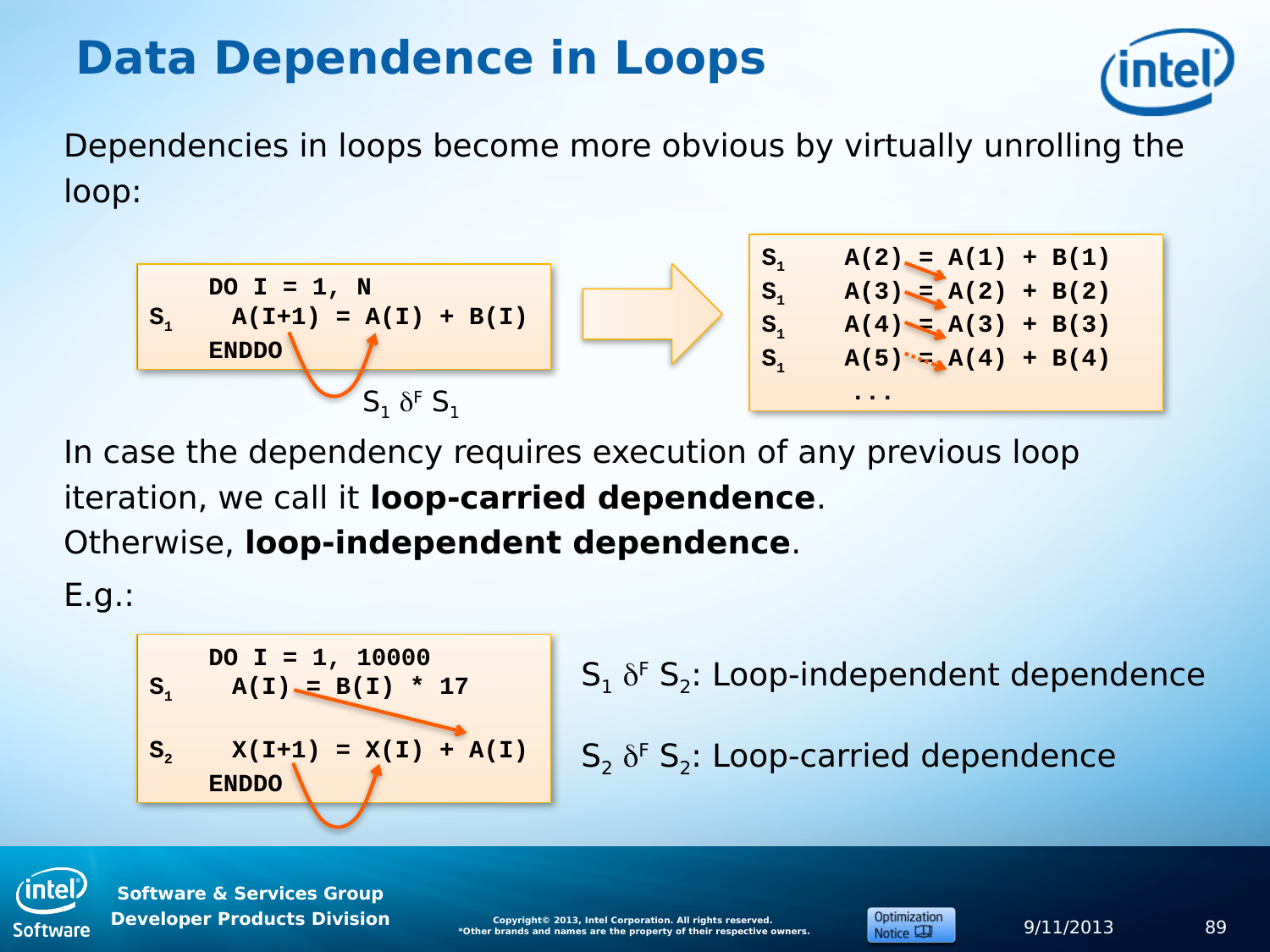

# Data Dependence in Loops
Dependencies in loops become more obvious by virtually unrolling the loop:

In case the dependency requires execution of any previous loop iteration, we call it loop-carried dependence.
Otherwise, loop-independent dependence.
E.g.:

S1    A(2) = A(1) + B(1)
S1    A(3) = A(2) + B(2)
S1    A(4) = A(3) + B(3)
S1    A(5) = A(4) + B(4)
      ...

    DO I = 1, N
S1    A(I+1) = A(I) + B(I)
    ENDDO

S1 δF S1
    DO I = 1, 10000
S1    A(I) = B(I) * 17

S2    X(I+1) = X(I) + A(I)
    ENDDO
S1 δF S2: Loop-independent dependence

S2 δF S2: Loop-carried dependence

9/11/2013
89